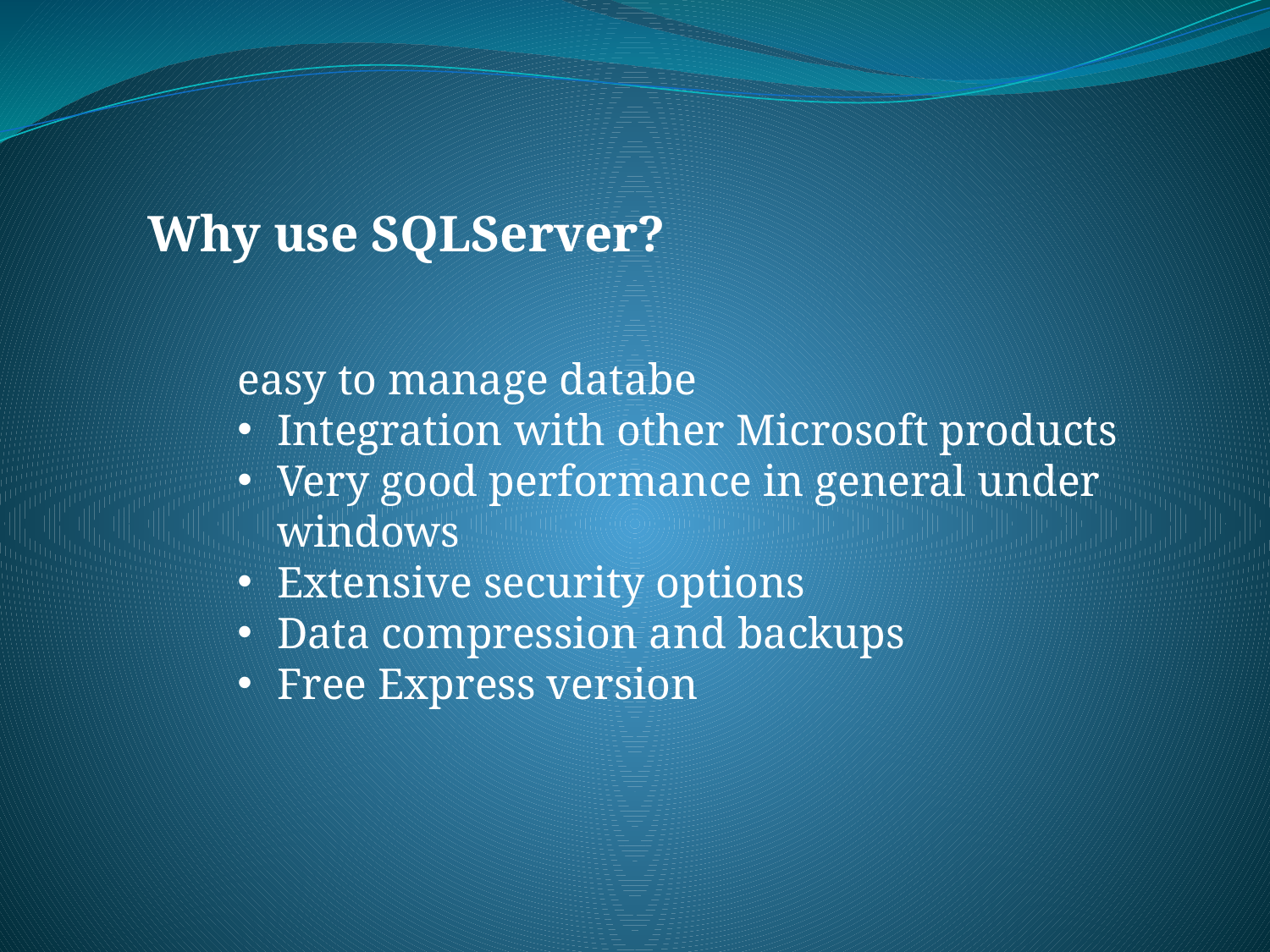

Why use SQLServer?
easy to manage databe
Integration with other Microsoft products
Very good performance in general under windows
Extensive security options
Data compression and backups
Free Express version